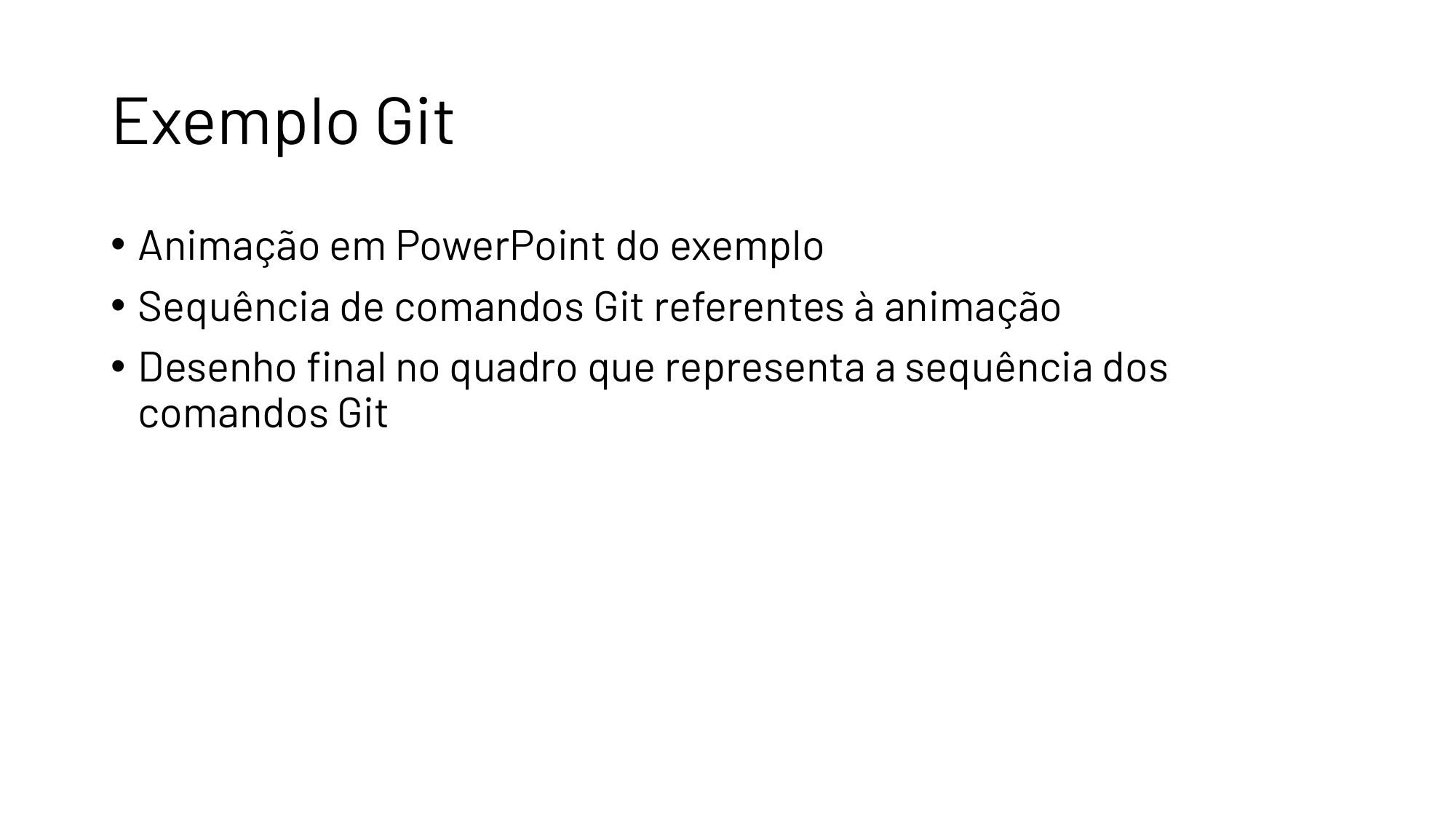

# Exemplo Git
Animação em PowerPoint do exemplo
Sequência de comandos Git referentes à animação
Desenho final no quadro que representa a sequência dos comandos Git